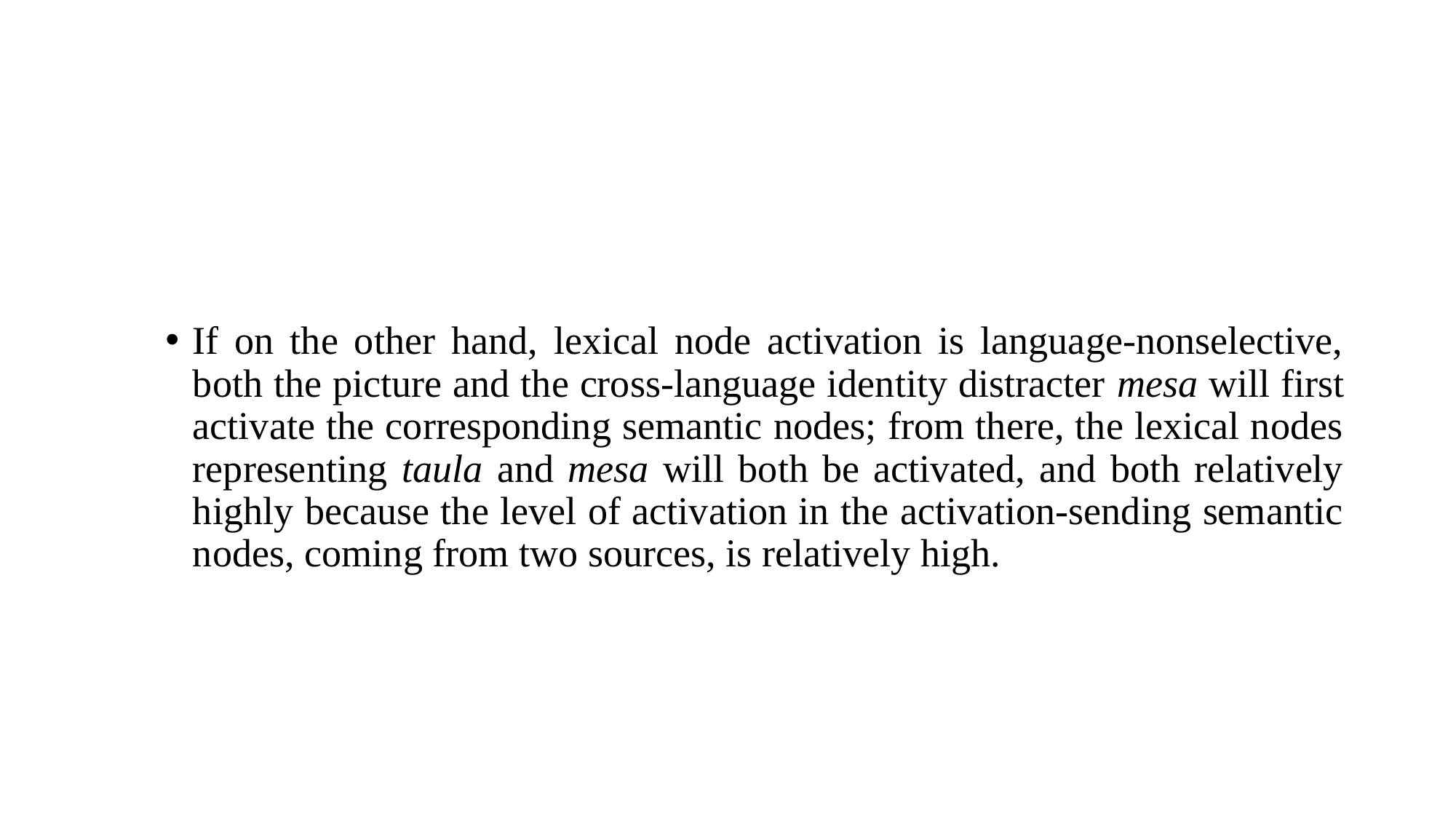

If on the other hand, lexical node activation is language-nonselective, both the picture and the cross-language identity distracter mesa will first activate the corresponding semantic nodes; from there, the lexical nodes representing taula and mesa will both be activated, and both relatively highly because the level of activation in the activation-sending semantic nodes, coming from two sources, is relatively high.